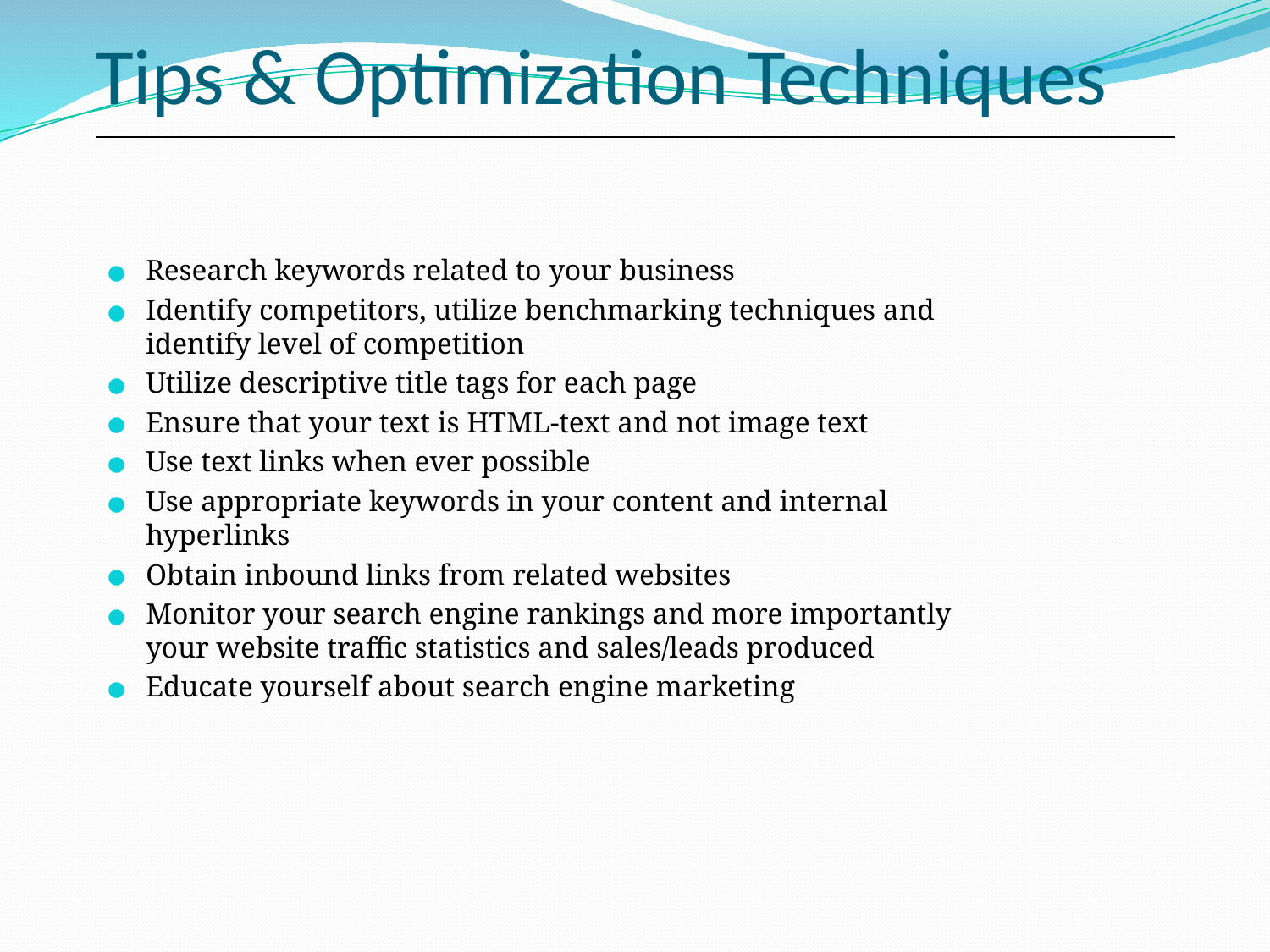

# Tips & Optimization Techniques
Research keywords related to your business
Identify competitors, utilize benchmarking techniques and identify level of competition
Utilize descriptive title tags for each page
Ensure that your text is HTML-text and not image text
Use text links when ever possible
Use appropriate keywords in your content and internal hyperlinks
Obtain inbound links from related websites
Monitor your search engine rankings and more importantly your website traffic statistics and sales/leads produced
Educate yourself about search engine marketing